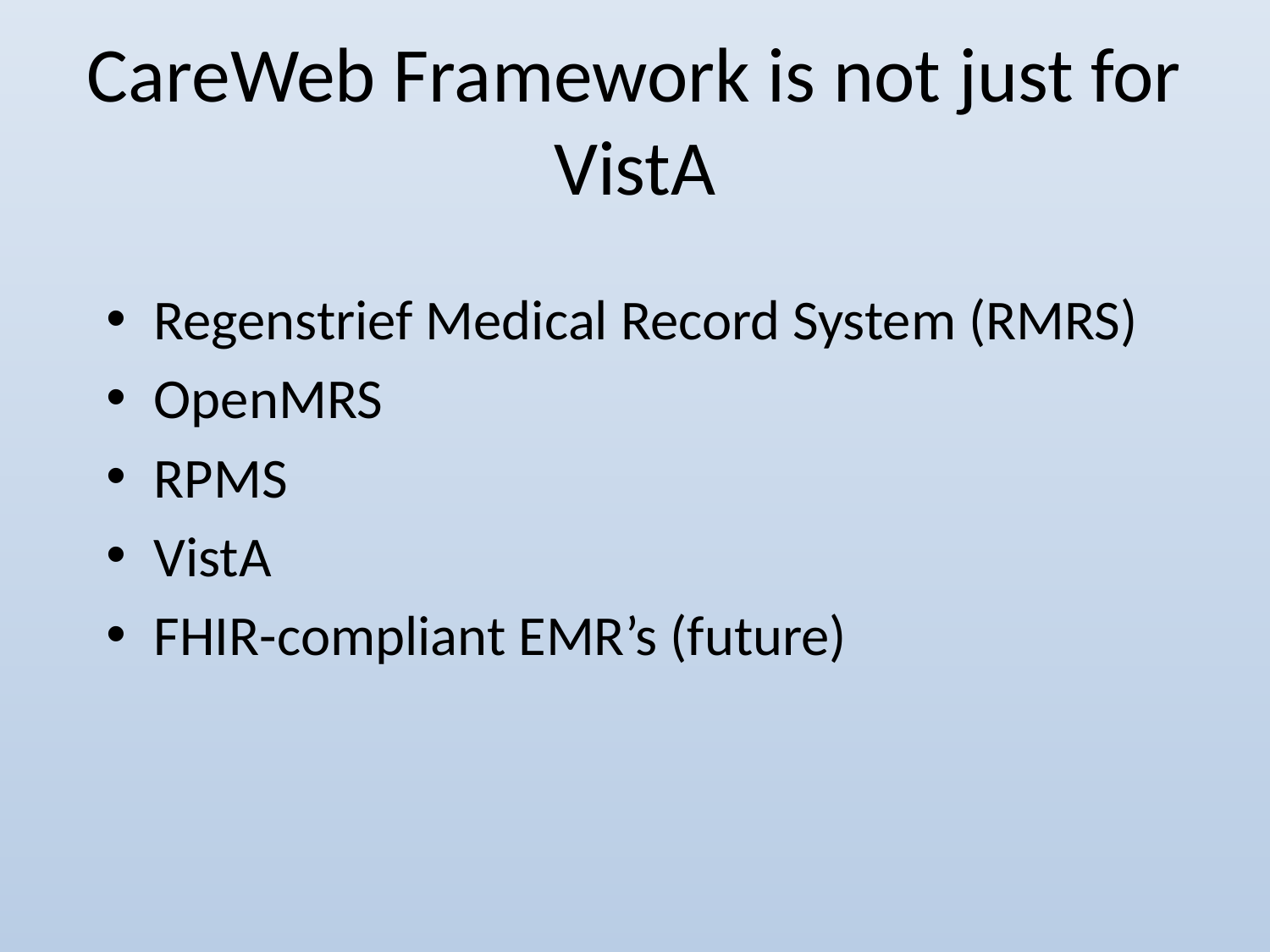

# CareWeb Framework is not just for VistA
Regenstrief Medical Record System (RMRS)
OpenMRS
RPMS
VistA
FHIR-compliant EMR’s (future)